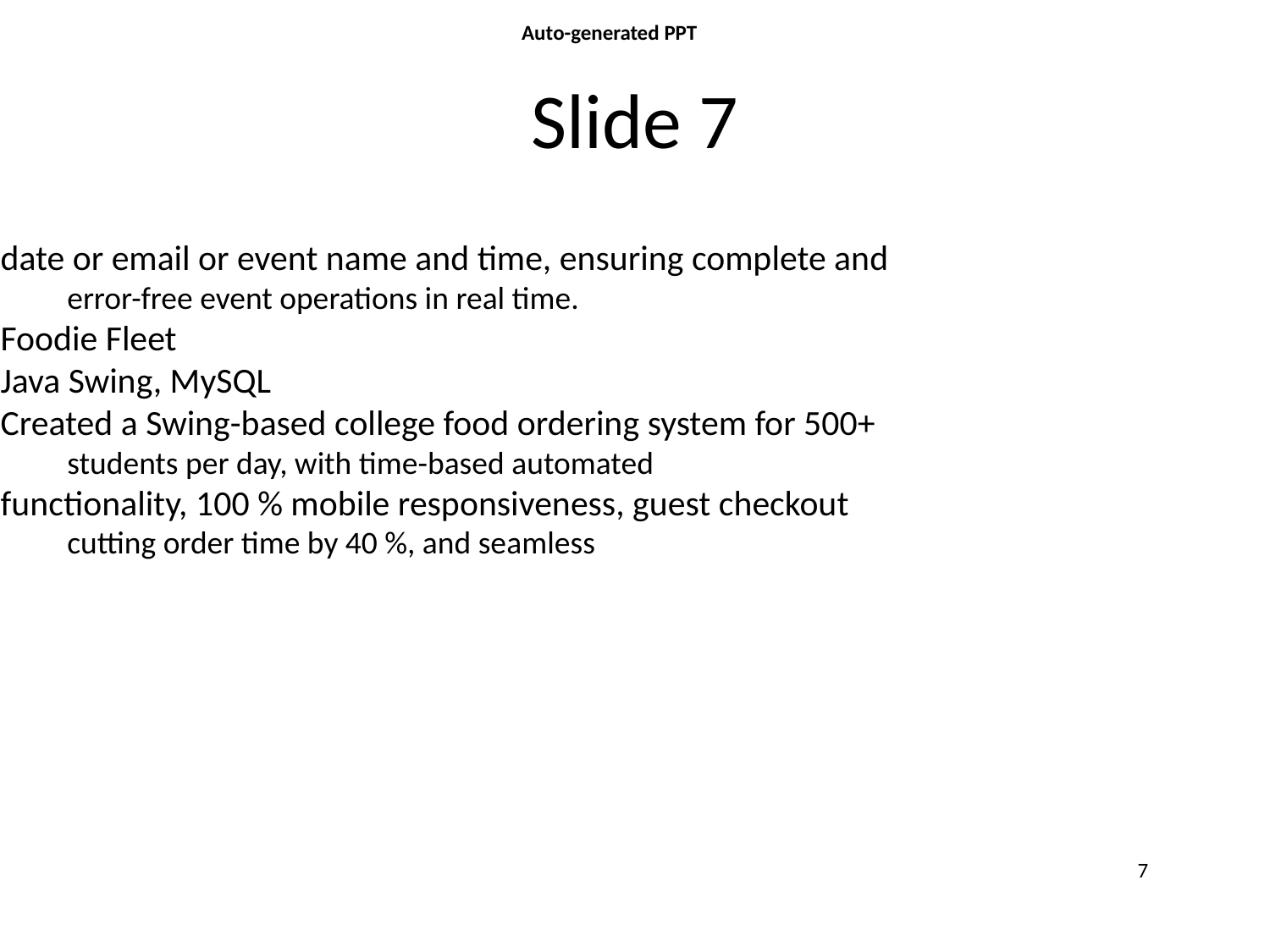

Auto-generated PPT
# Slide 7

• date or email or event name and time, ensuring complete and
    error-free event operations in real time.
• Foodie Fleet
• Java Swing, MySQL
• Created a Swing-based college food ordering system for 500+
    students per day, with time-based automated
• functionality, 100 % mobile responsiveness, guest checkout
    cutting order time by 40 %, and seamless

7